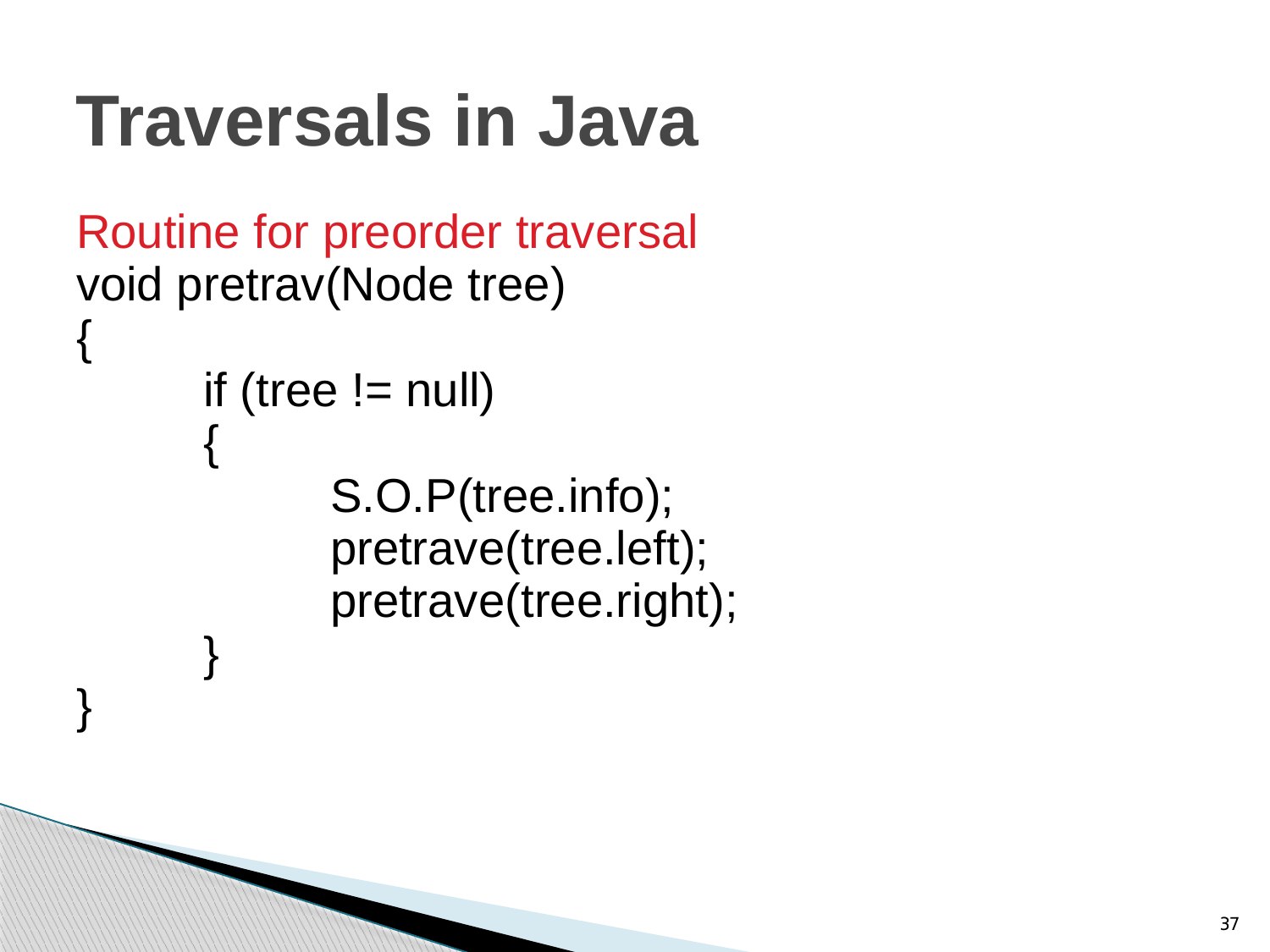

# Traversals in Java
Routine for preorder traversal
void pretrav(Node tree)
{
	if (tree != null)
	{
		S.O.P(tree.info);
		pretrave(tree.left);
		pretrave(tree.right);
	}
}
37